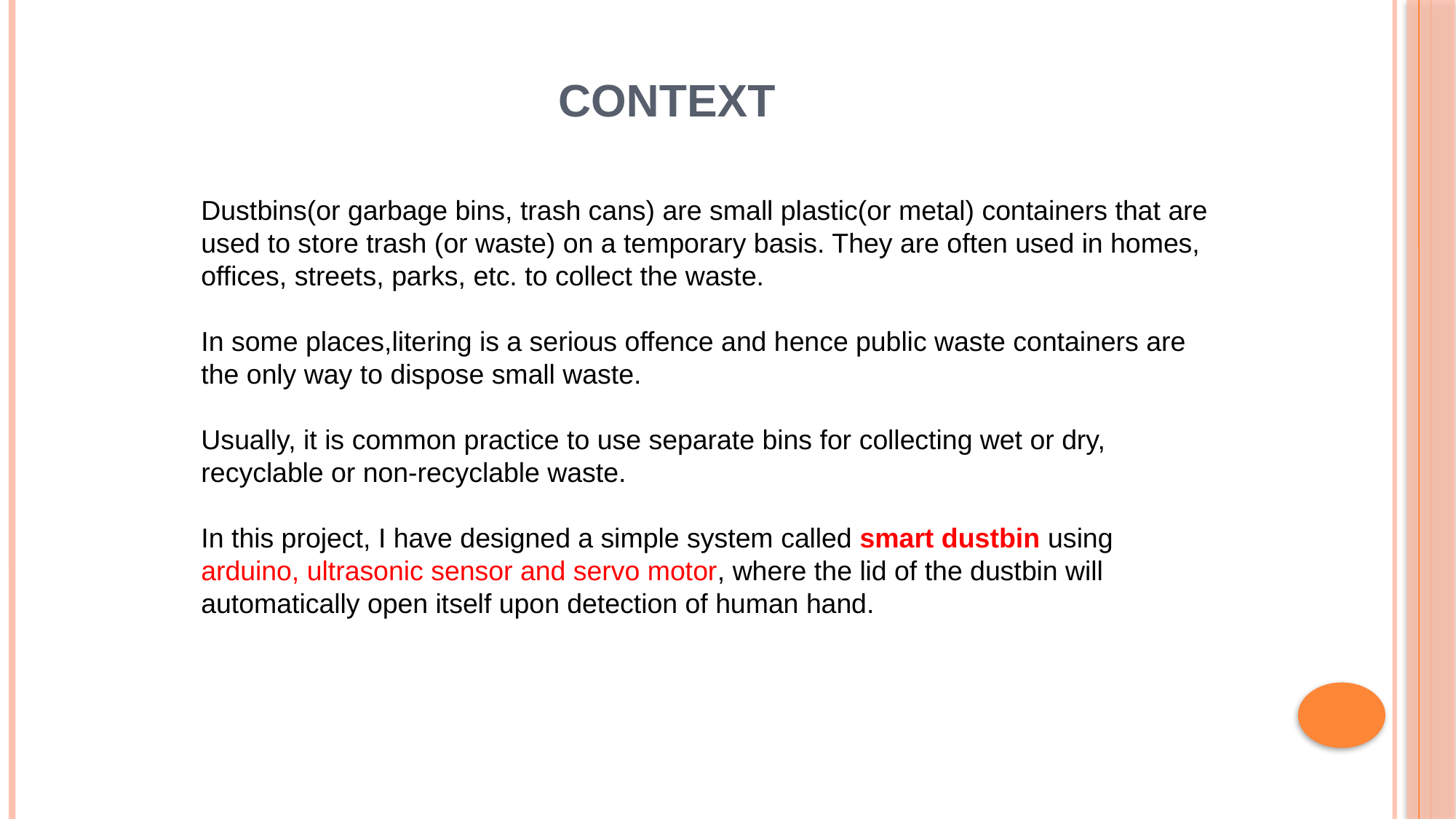

# CONTEXT
Dustbins(or garbage bins, trash cans) are small plastic(or metal) containers that are used to store trash (or waste) on a temporary basis. They are often used in homes, offices, streets, parks, etc. to collect the waste.

In some places,litering is a serious offence and hence public waste containers are the only way to dispose small waste.

Usually, it is common practice to use separate bins for collecting wet or dry, recyclable or non-recyclable waste.

In this project, I have designed a simple system called smart dustbin using arduino, ultrasonic sensor and servo motor, where the lid of the dustbin will automatically open itself upon detection of human hand.